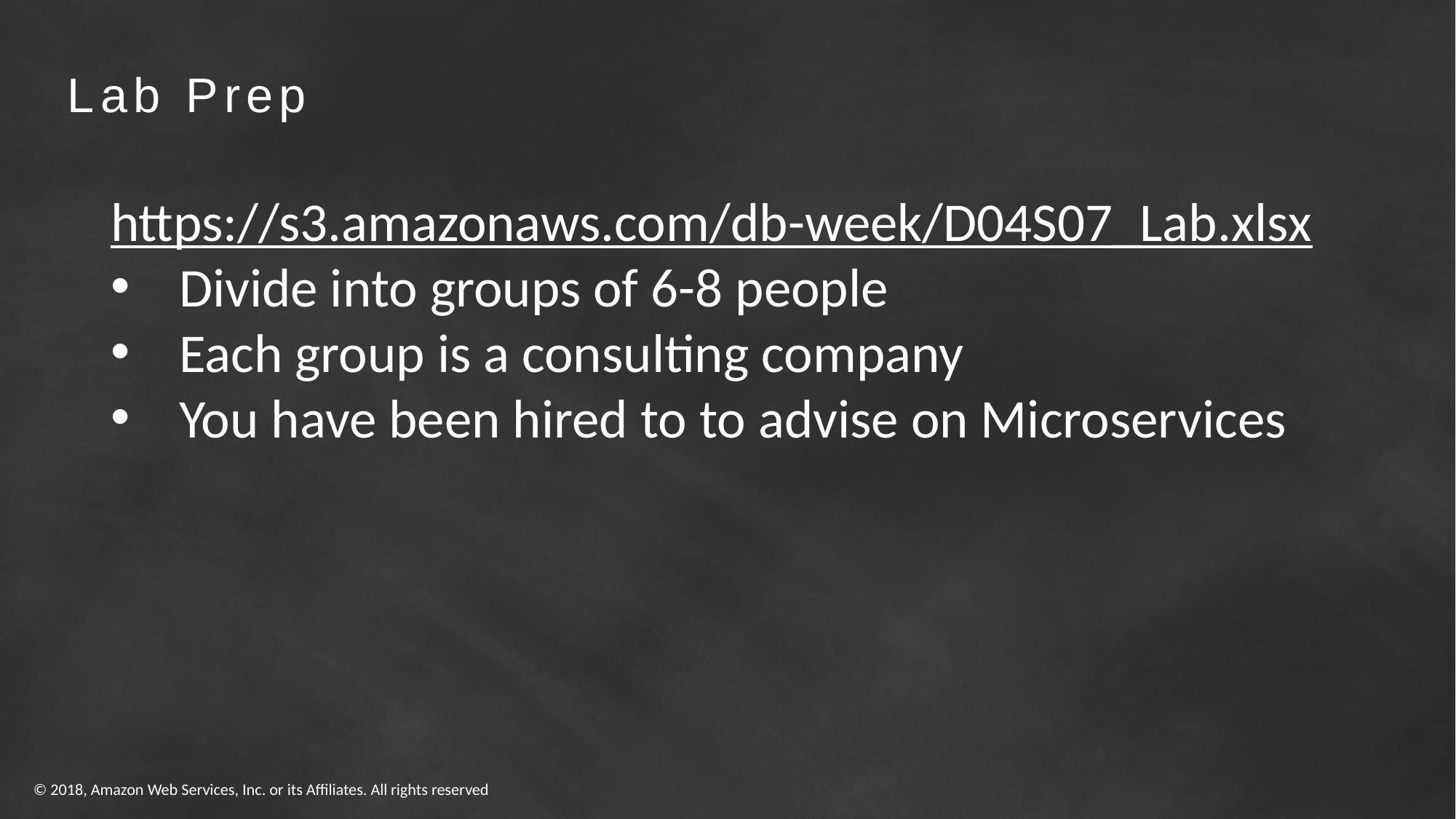

# Lab Prep
https://s3.amazonaws.com/db-week/D04S07_Lab.xlsx
Divide into groups of 6-8 people
Each group is a consulting company
You have been hired to to advise on Microservices